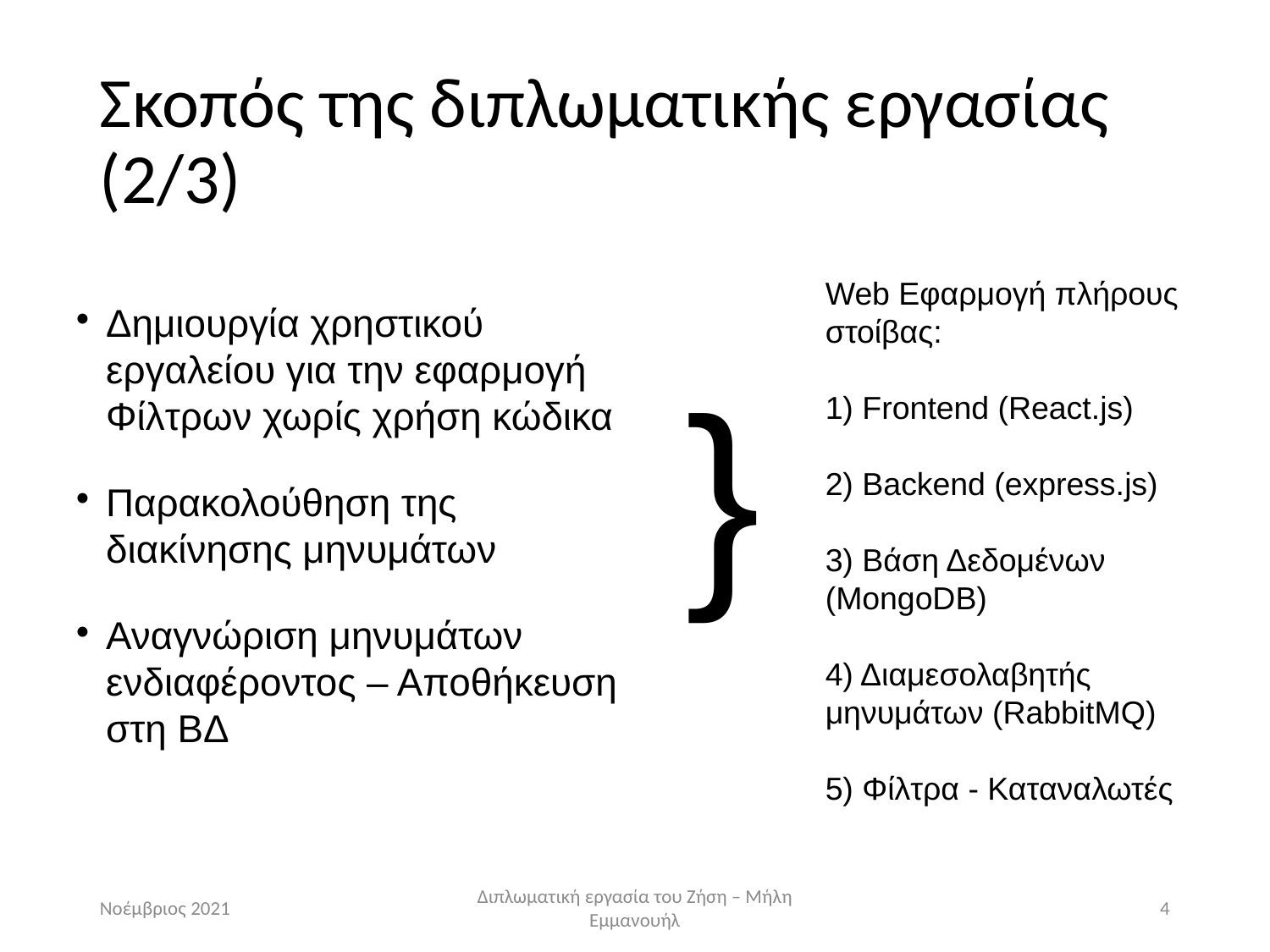

Σκοπός της διπλωματικής εργασίας (2/3)

Web Εφαρμογή πλήρους στοίβας:

1) Frontend (React.js)

2) Backend (express.js)

3) Βάση Δεδομένων (MongoDB)

4) Διαμεσολαβητής μηνυμάτων (RabbitMQ)

5) Φίλτρα - Καταναλωτές

Δημιουργία χρηστικού εργαλείου για την εφαρμογή Φίλτρων χωρίς χρήση κώδικα
Παρακολούθηση της διακίνησης μηνυμάτων
Αναγνώριση μηνυμάτων ενδιαφέροντος – Αποθήκευση στη ΒΔ
}
Νοέμβριος 2021
Διπλωματική εργασία του Ζήση – Μήλη Εμμανουήλ
4